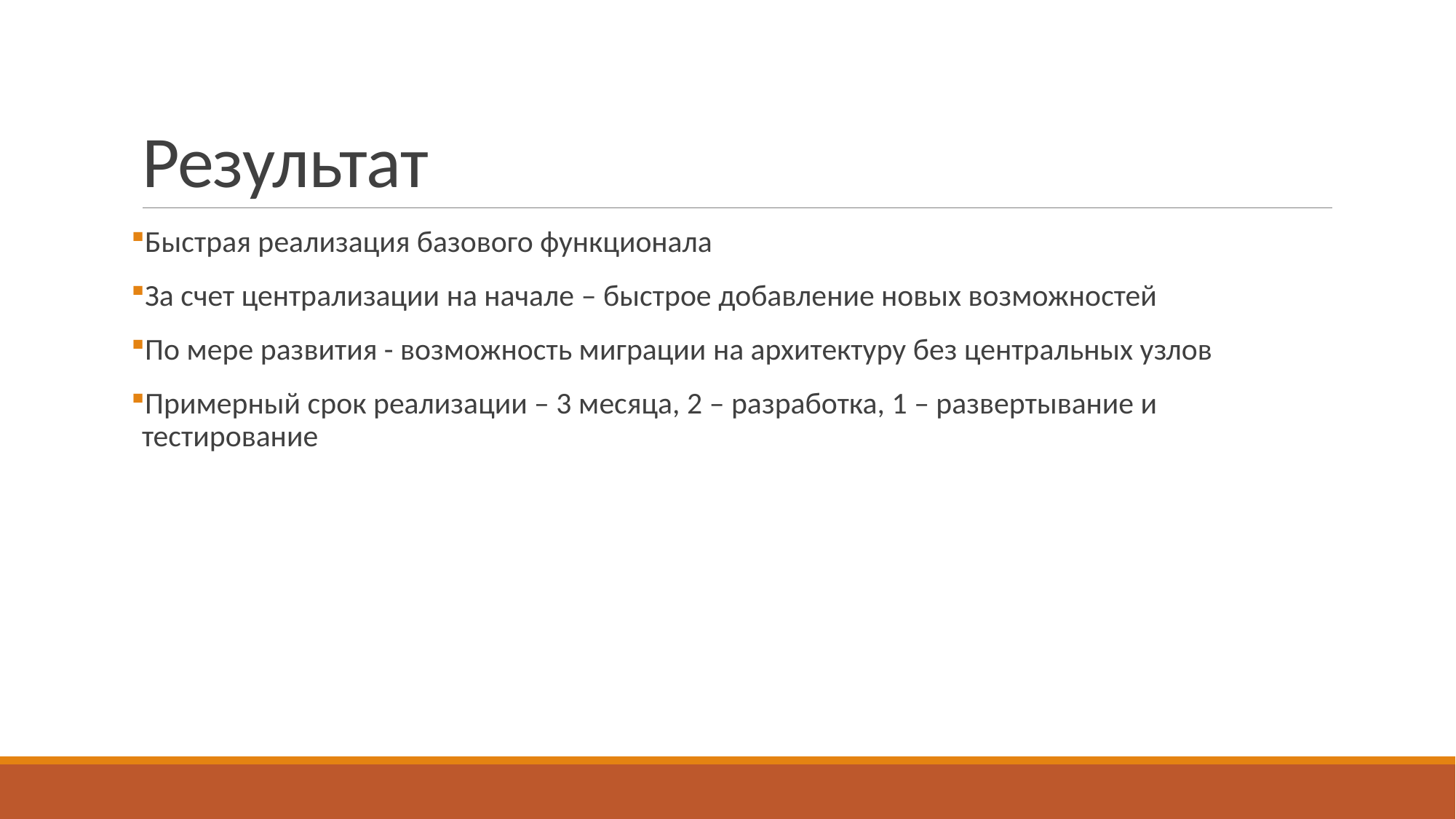

# Результат
Быстрая реализация базового функционала
За счет централизации на начале – быстрое добавление новых возможностей
По мере развития - возможность миграции на архитектуру без центральных узлов
Примерный срок реализации – 3 месяца, 2 – разработка, 1 – развертывание и тестирование